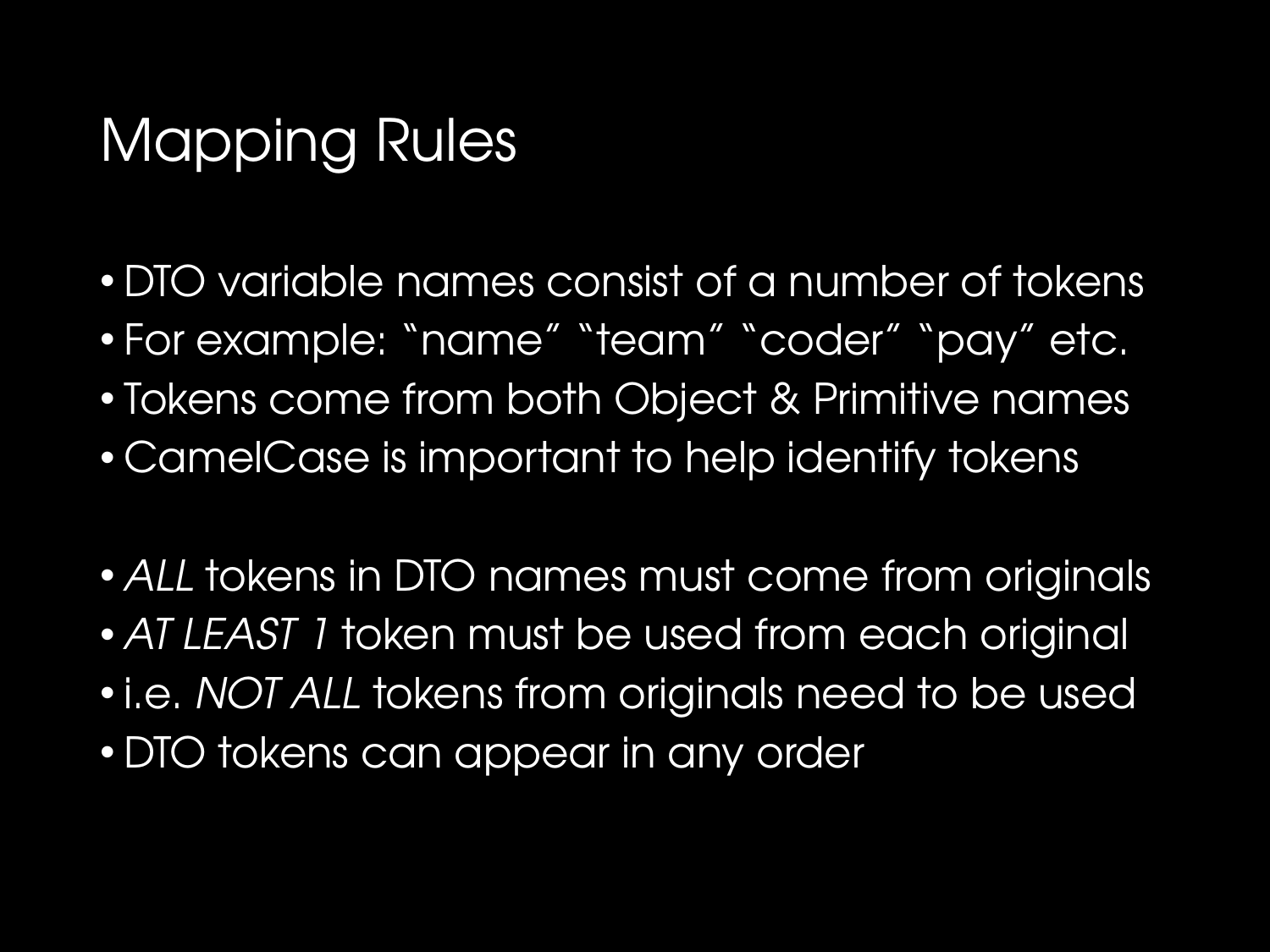

# Mapping Rules
DTO variable names consist of a number of tokens
For example: “name” “team” “coder” “pay” etc.
Tokens come from both Object & Primitive names
CamelCase is important to help identify tokens

ALL tokens in DTO names must come from originals
AT LEAST 1 token must be used from each original
i.e. NOT ALL tokens from originals need to be used
DTO tokens can appear in any order